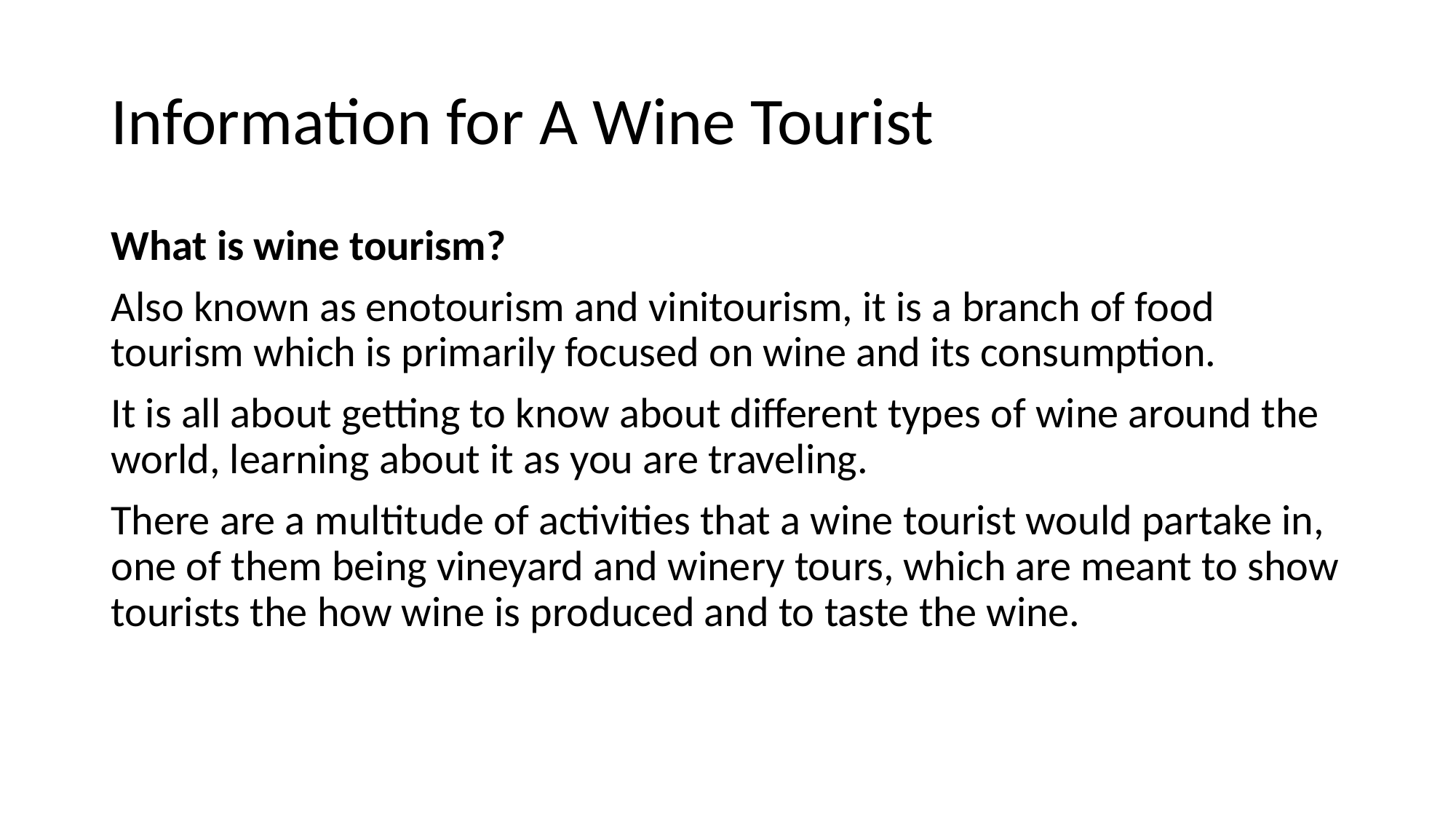

# Information for A Wine Tourist
What is wine tourism?
Also known as enotourism and vinitourism, it is a branch of food tourism which is primarily focused on wine and its consumption.
It is all about getting to know about different types of wine around the world, learning about it as you are traveling.
There are a multitude of activities that a wine tourist would partake in, one of them being vineyard and winery tours, which are meant to show tourists the how wine is produced and to taste the wine.